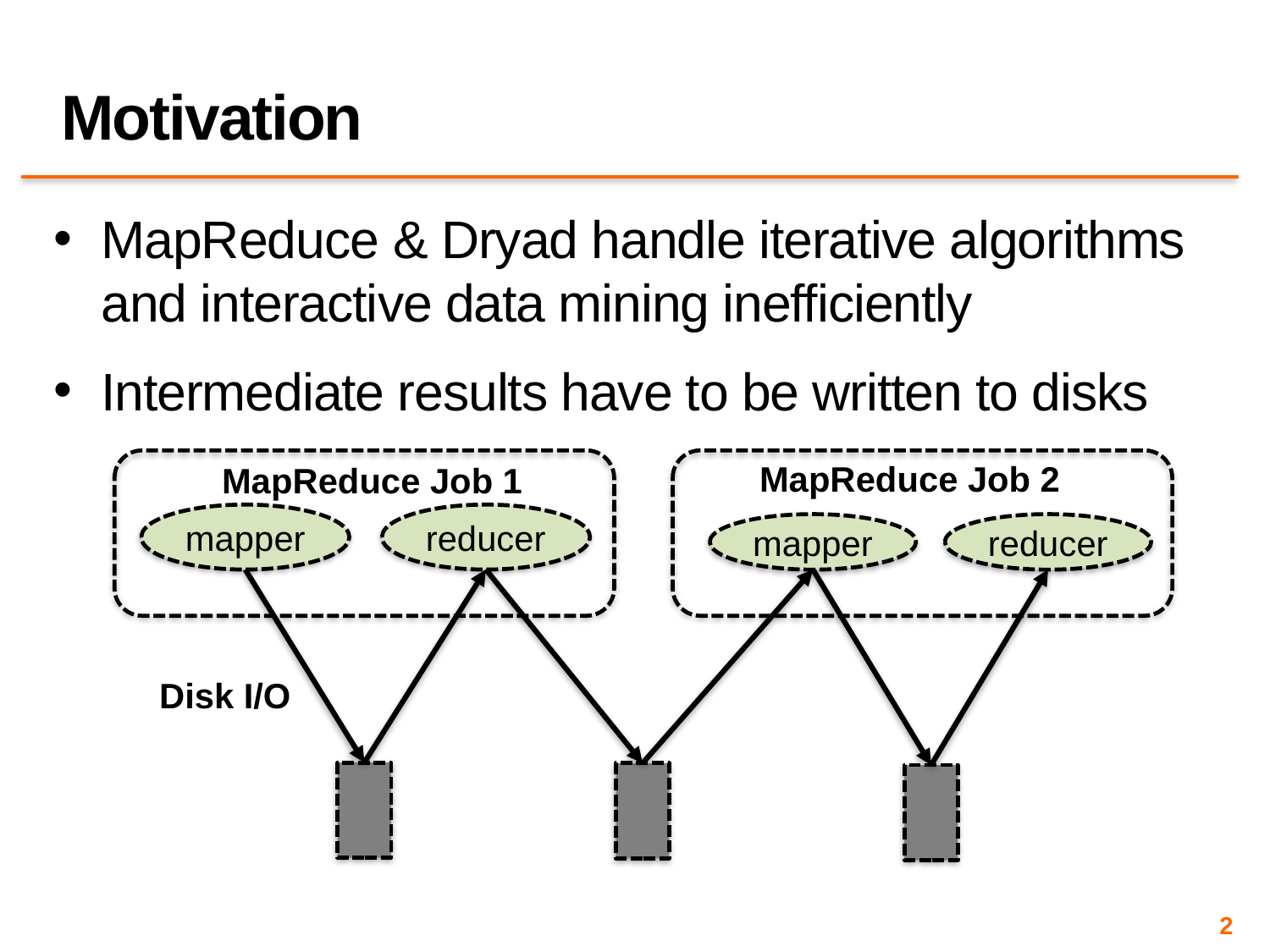

# Motivation
MapReduce & Dryad handle iterative algorithms and interactive data mining inefficiently
Intermediate results have to be written to disks

mapper
reducer

mapper
reducer
Disk I/O

MapReduce Job 2
MapReduce Job 1
2